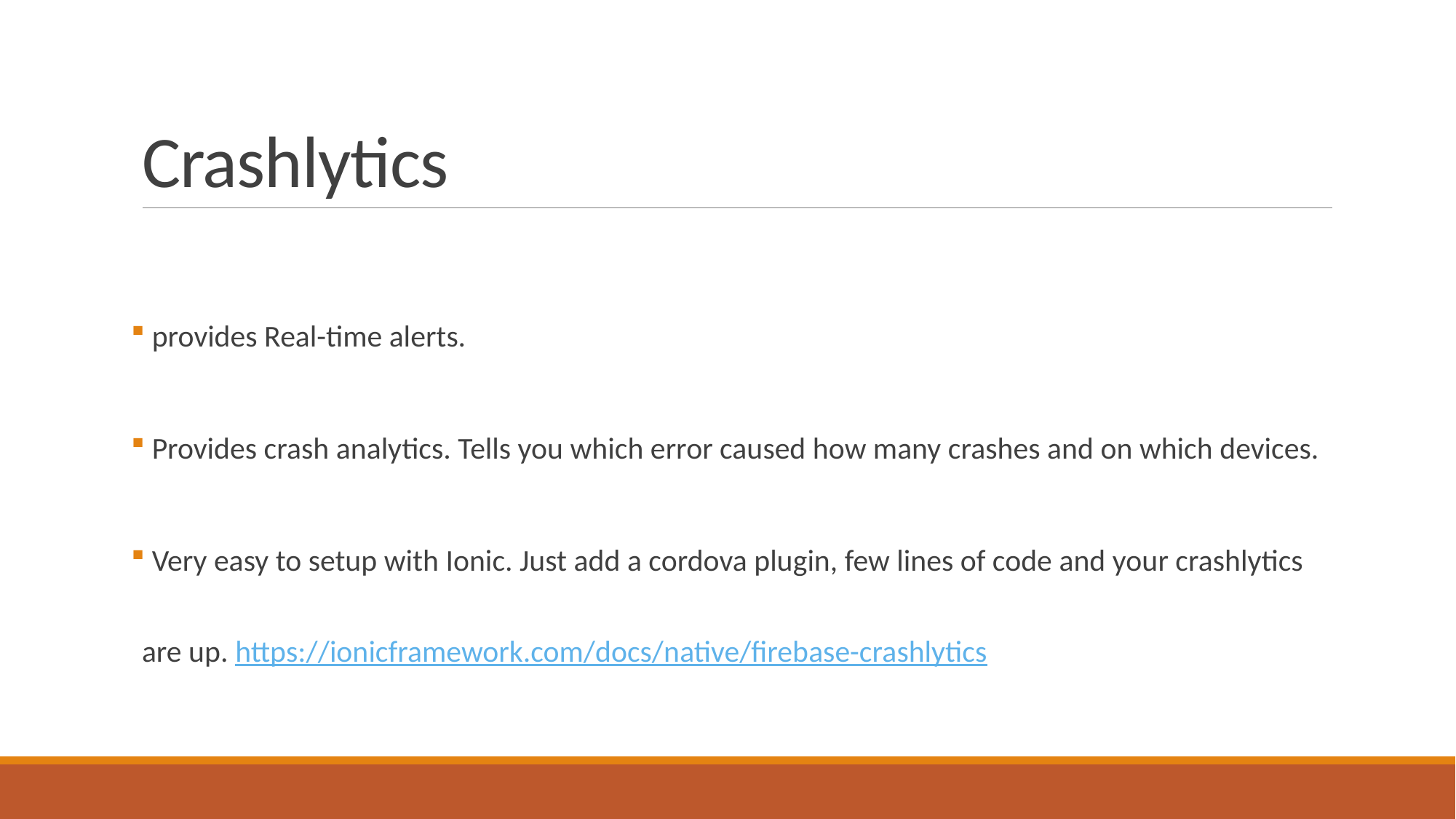

# Crashlytics
 provides Real-time alerts.
 Provides crash analytics. Tells you which error caused how many crashes and on which devices.
 Very easy to setup with Ionic. Just add a cordova plugin, few lines of code and your crashlytics are up. https://ionicframework.com/docs/native/firebase-crashlytics